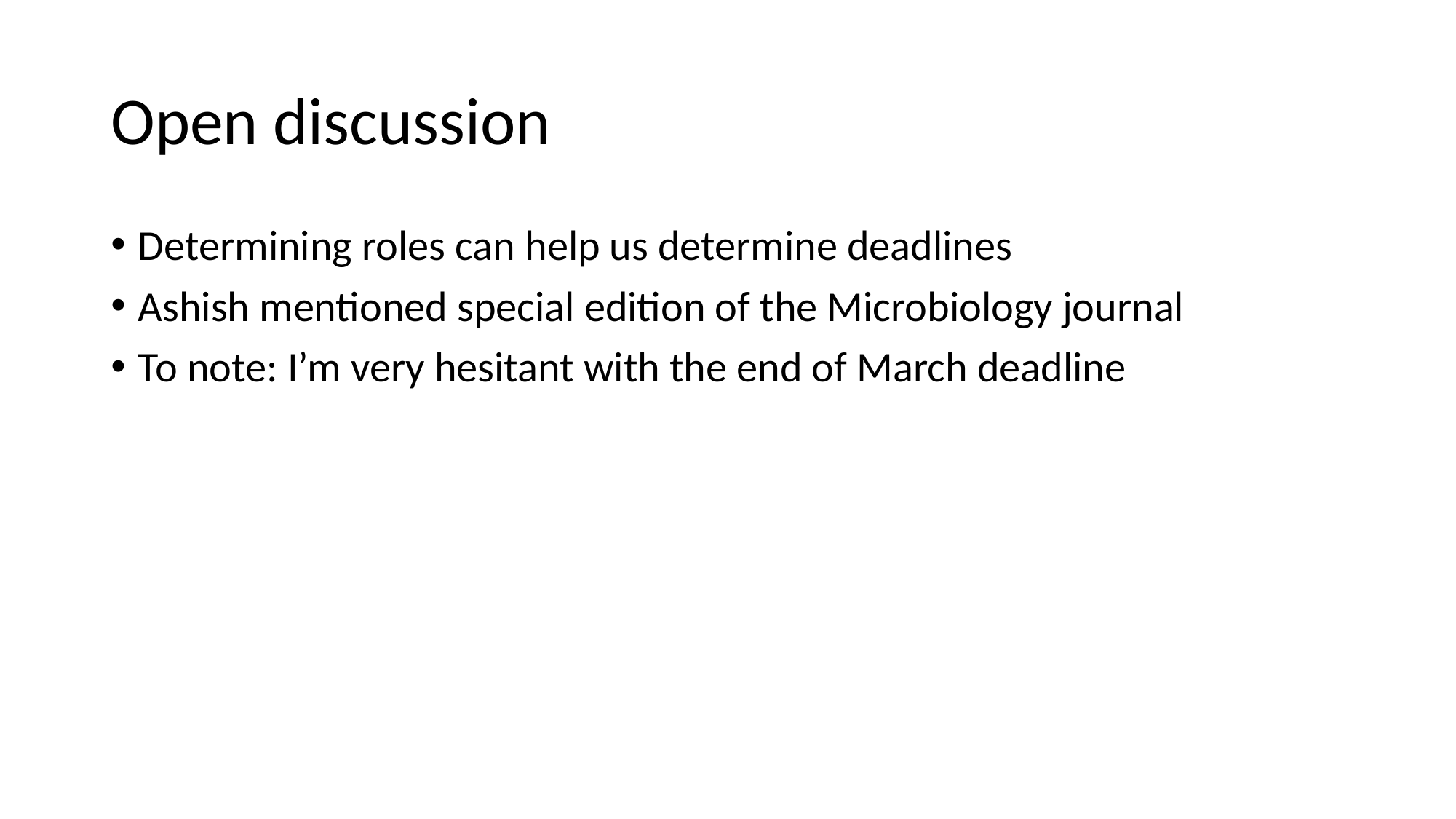

# Open discussion
Determining roles can help us determine deadlines
Ashish mentioned special edition of the Microbiology journal
To note: I’m very hesitant with the end of March deadline